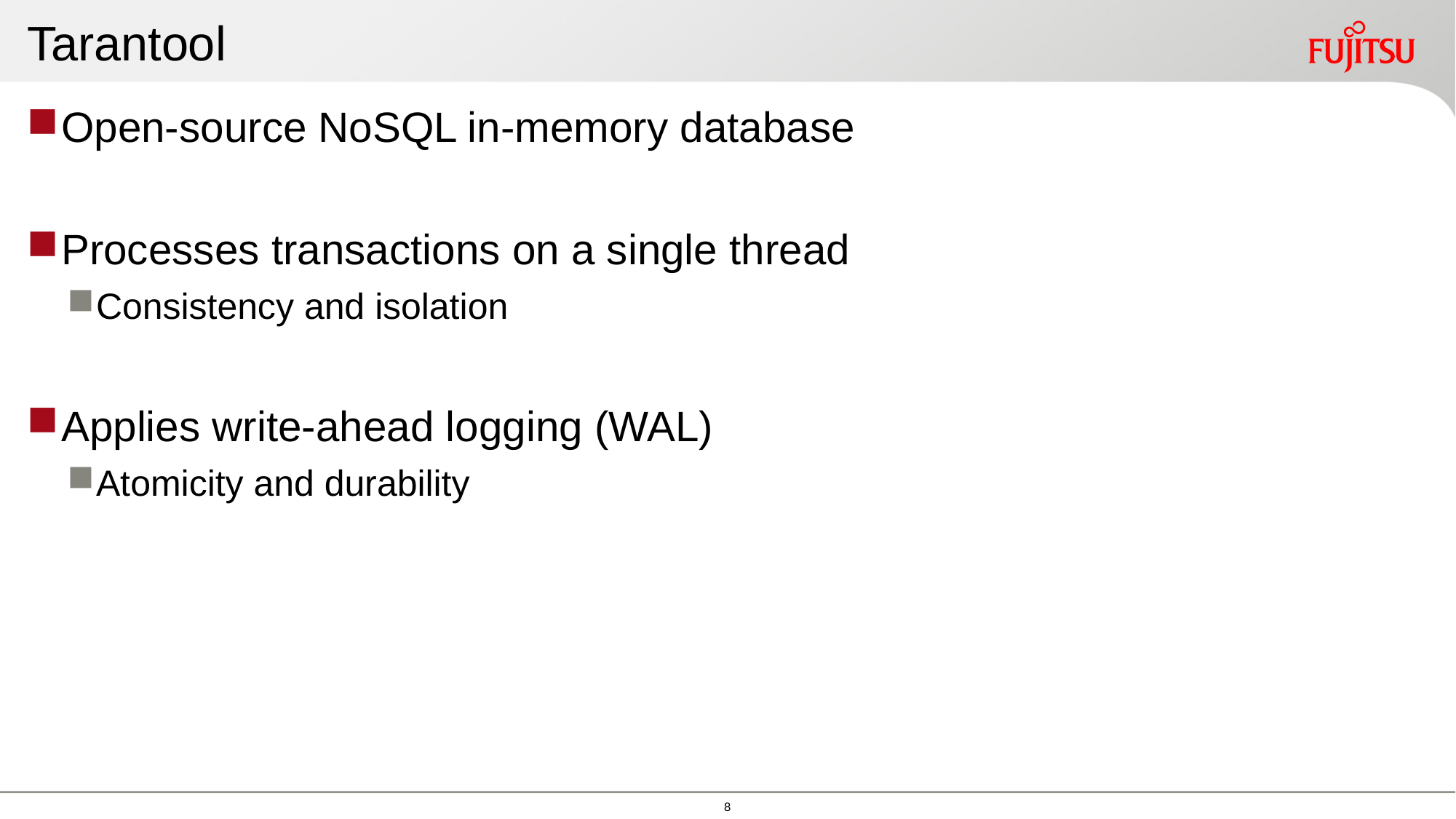

# Tarantool
Open-source NoSQL in-memory database

Processes transactions on a single thread
Consistency and isolation

Applies write-ahead logging (WAL)
Atomicity and durability
8